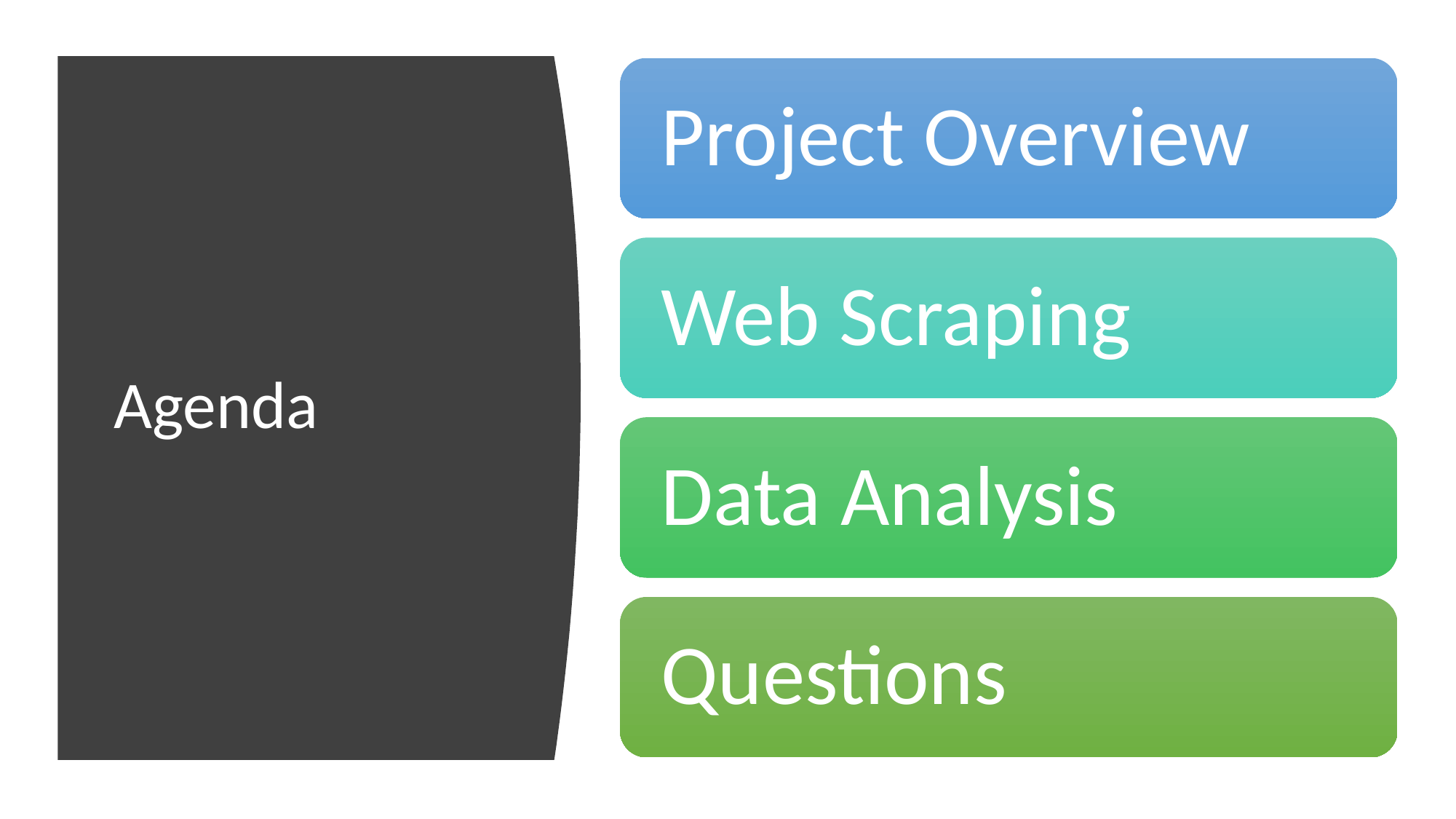

Project Overview
Web Scraping
Data Analysis
Questions

# Agenda